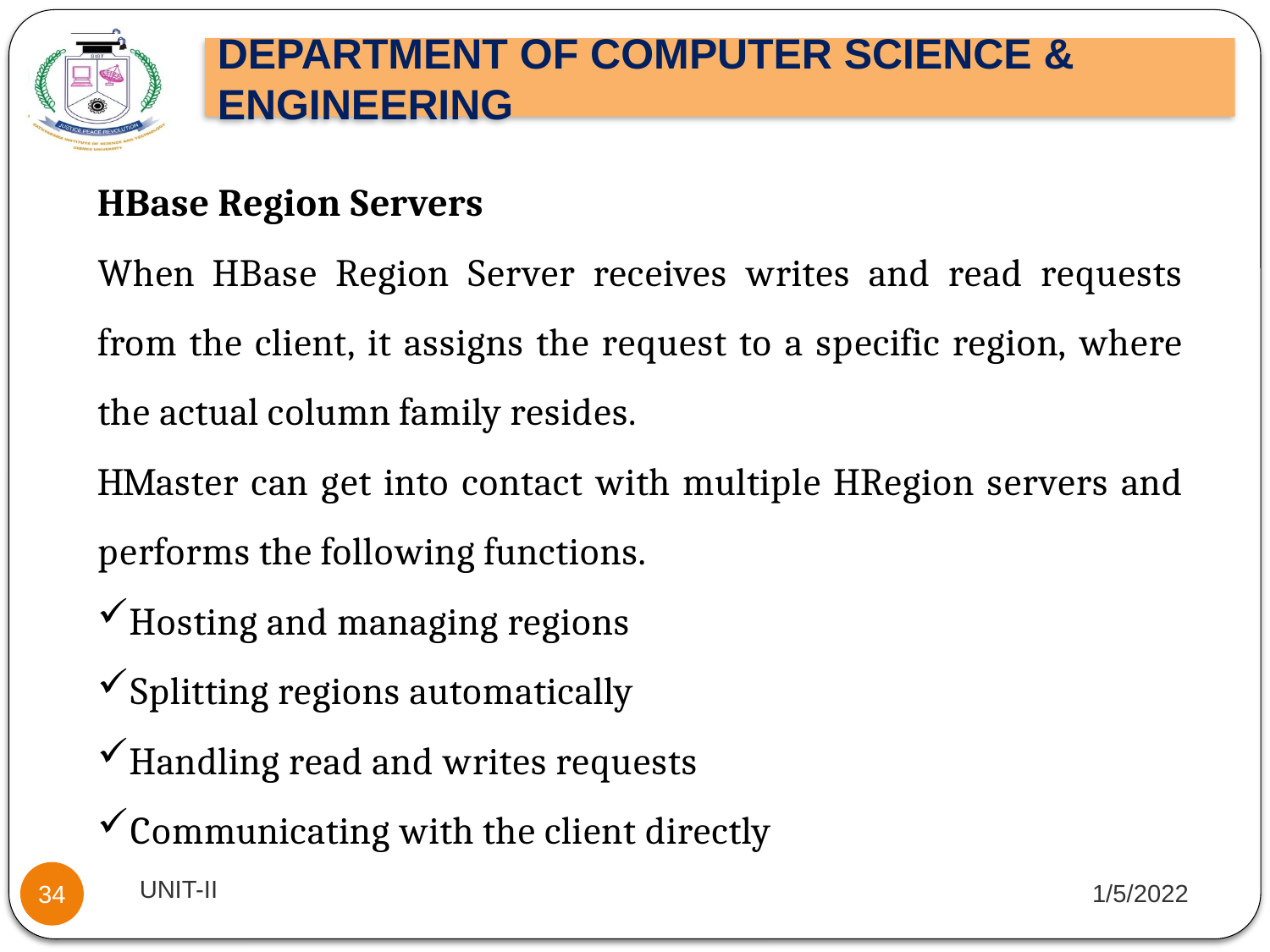

HBase Region Servers
When HBase Region Server receives writes and read requests from the client, it assigns the request to a specific region, where the actual column family resides.
HMaster can get into contact with multiple HRegion servers and performs the following functions.
Hosting and managing regions
Splitting regions automatically
Handling read and writes requests
Communicating with the client directly
UNIT-II
1/5/2022
34